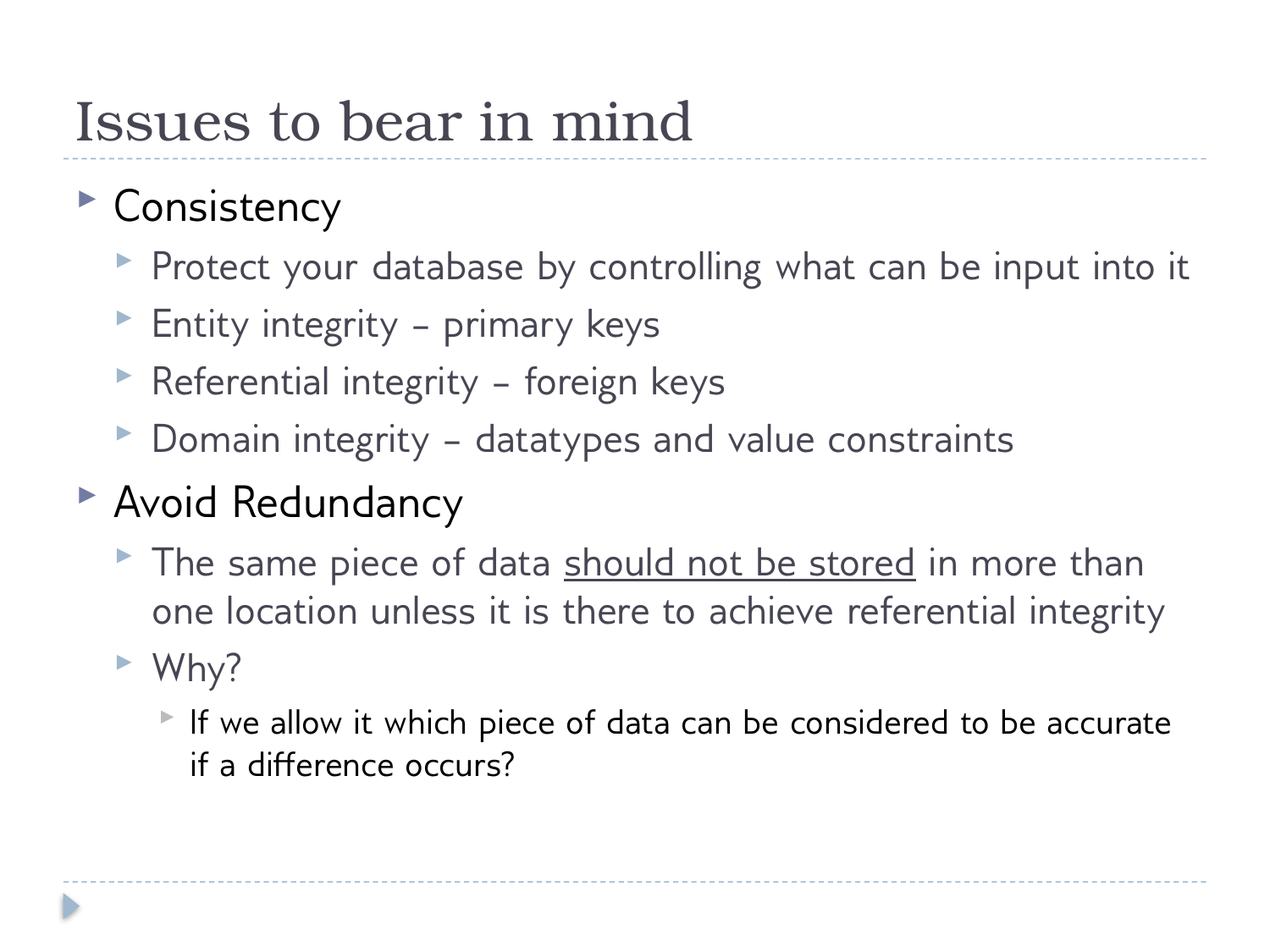

# Issues to bear in mind
Consistency
Protect your database by controlling what can be input into it
Entity integrity – primary keys
Referential integrity – foreign keys
Domain integrity – datatypes and value constraints
Avoid Redundancy
The same piece of data should not be stored in more than one location unless it is there to achieve referential integrity
Why?
If we allow it which piece of data can be considered to be accurate if a difference occurs?